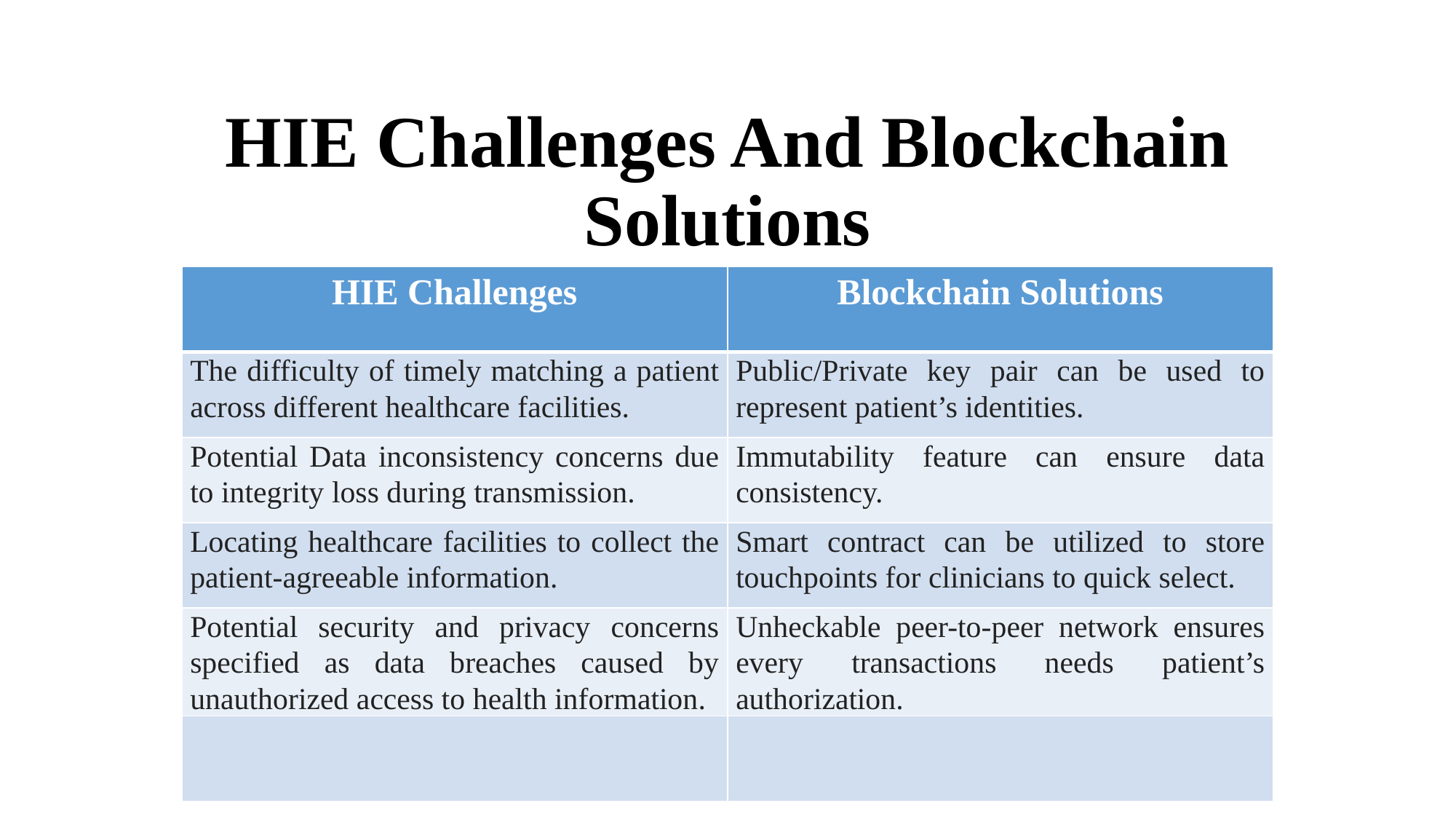

# HIE Challenges And Blockchain Solutions
| HIE Challenges | Blockchain Solutions |
| --- | --- |
| The difficulty of timely matching a patient across different healthcare facilities. | Public/Private key pair can be used to represent patient’s identities. |
| Potential Data inconsistency concerns due to integrity loss during transmission. | Immutability feature can ensure data consistency. |
| Locating healthcare facilities to collect the patient-agreeable information. | Smart contract can be utilized to store touchpoints for clinicians to quick select. |
| Potential security and privacy concerns specified as data breaches caused by unauthorized access to health information. | Unheckable peer-to-peer network ensures every transactions needs patient’s authorization. |
|  |  |